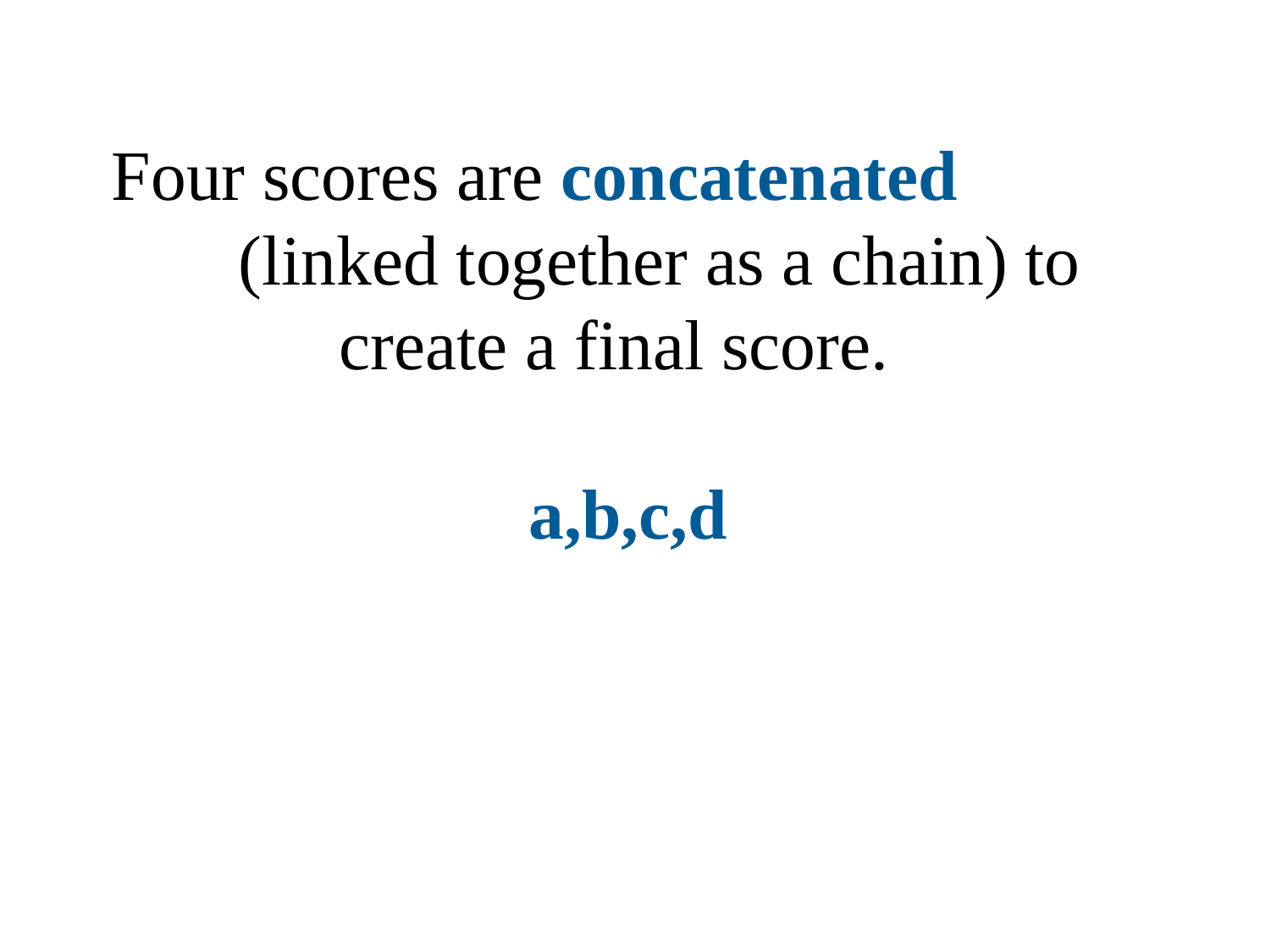

Four scores are concatenated

	(linked together as a chain) to
create a final score.
a,b,c,d